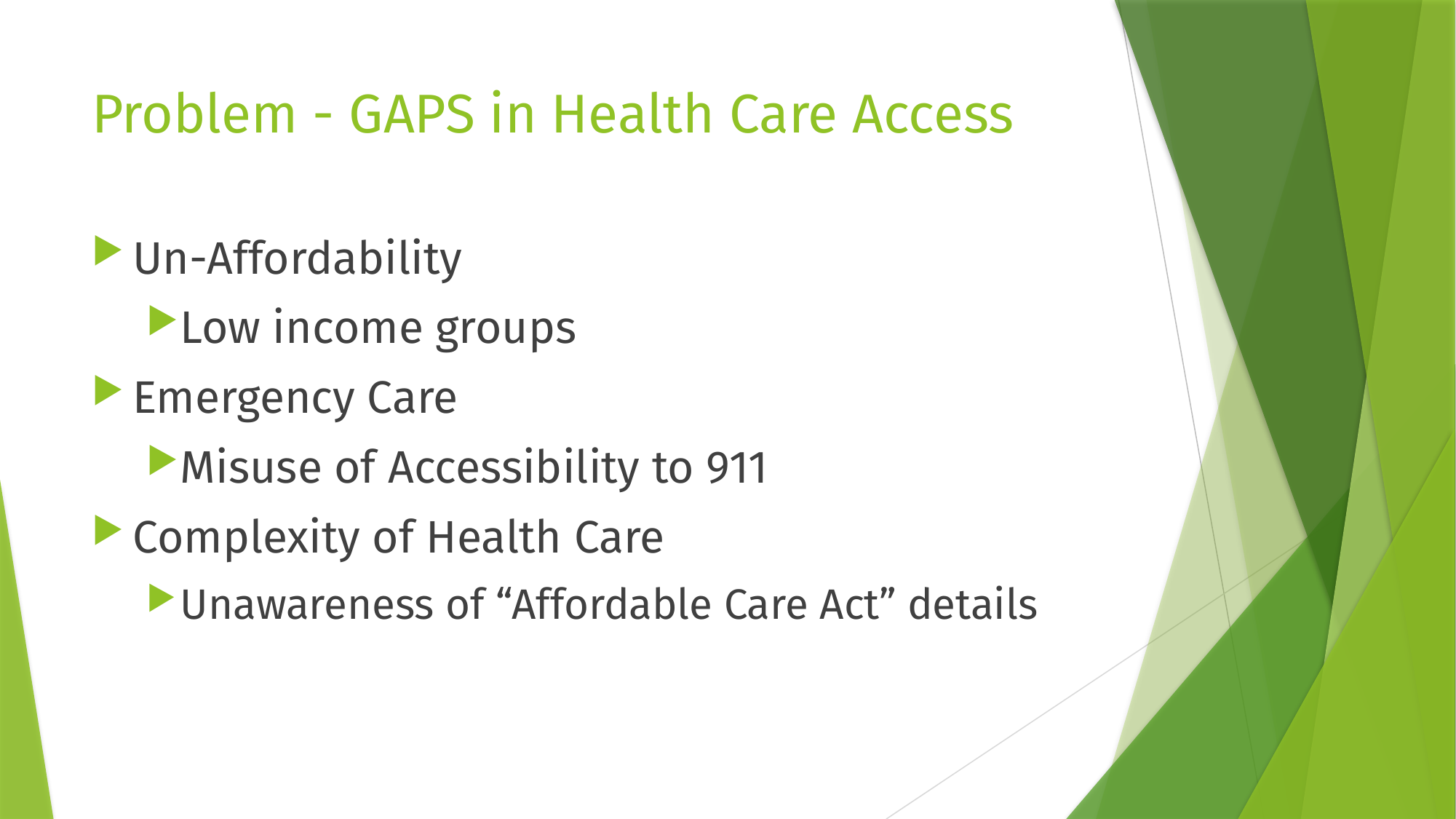

# Problem - GAPS in Health Care Access

Un-Affordability
Low income groups
Emergency Care
Misuse of Accessibility to 911
Complexity of Health Care
Unawareness of “Affordable Care Act” details